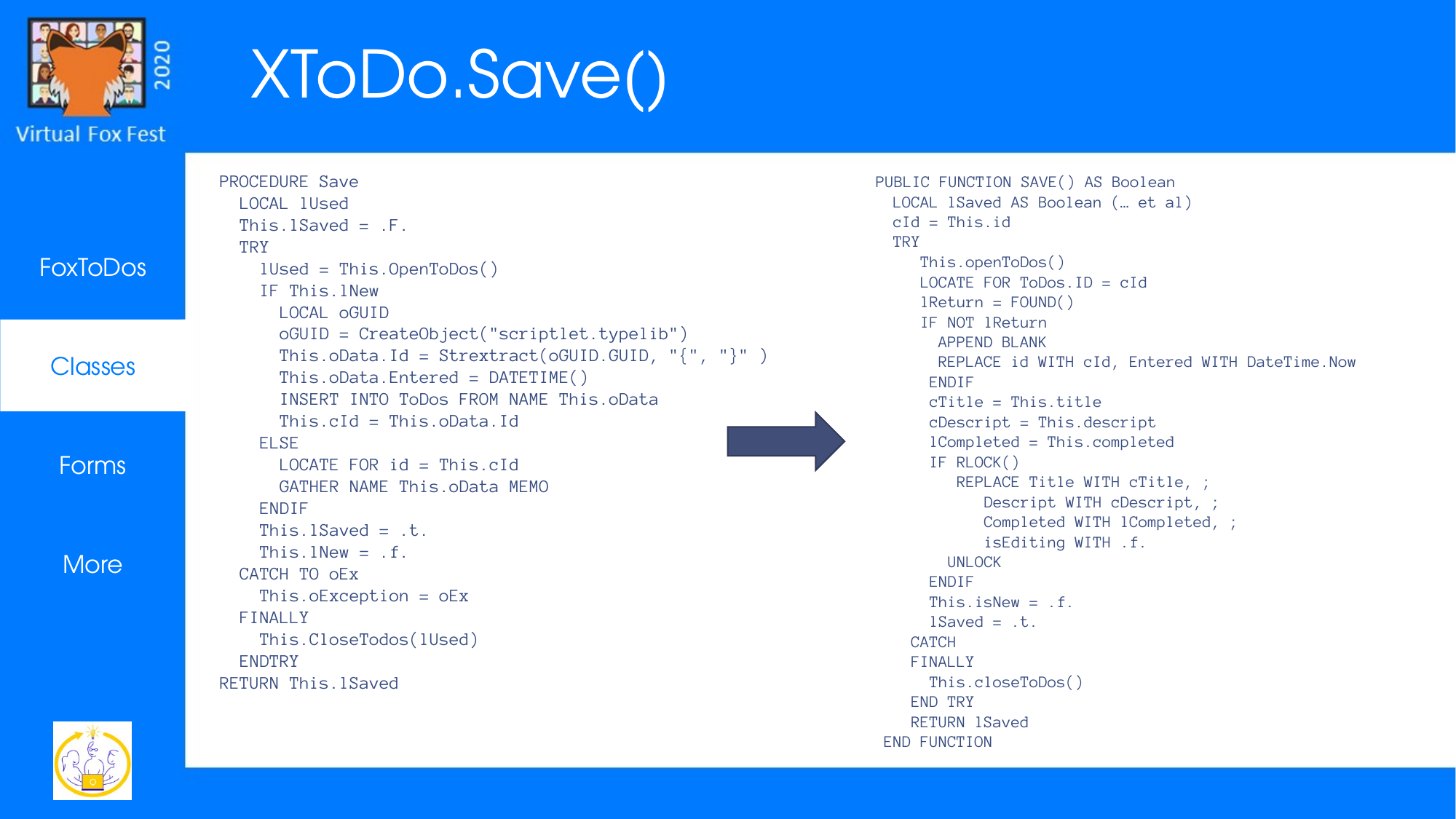

# XToDo.Save()
PROCEDURE Save
  LOCAL lUsed
  This.lSaved = .F.
  TRY
    lUsed = This.OpenToDos()
    IF This.lNew
      LOCAL oGUID
      oGUID = CreateObject("scriptlet.typelib")
      This.oData.Id = Strextract(oGUID.GUID, "{", "}" )
      This.oData.Entered = DATETIME()
      INSERT INTO ToDos FROM NAME This.oData
      This.cId = This.oData.Id
    ELSE
      LOCATE FOR id = This.cId
      GATHER NAME This.oData MEMO
    ENDIF
    This.lSaved = .t.
    This.lNew = .f.
  CATCH TO oEx
    This.oException = oEx
  FINALLY
    This.CloseTodos(lUsed)
  ENDTRY
RETURN This.lSaved
 PUBLIC FUNCTION SAVE() AS Boolean
   LOCAL lSaved AS Boolean (… et al)
   cId = This.id
   TRY
      This.openToDos()
      LOCATE FOR ToDos.ID = cId
      lReturn = FOUND()
      IF NOT lReturn
        APPEND BLANK
        REPLACE id WITH cId, Entered WITH DateTime.Now
       ENDIF
       cTitle = This.title
       cDescript = This.descript
       lCompleted = This.completed
       IF RLOCK()
          REPLACE Title WITH cTitle, ;
             Descript WITH cDescript, ;
             Completed WITH lCompleted, ;
             isEditing WITH .f.
         UNLOCK
       ENDIF
       This.isNew = .f.
       lSaved = .t.
     CATCH
     FINALLY
       This.closeToDos()
     END TRY
     RETURN lSaved
  END FUNCTION